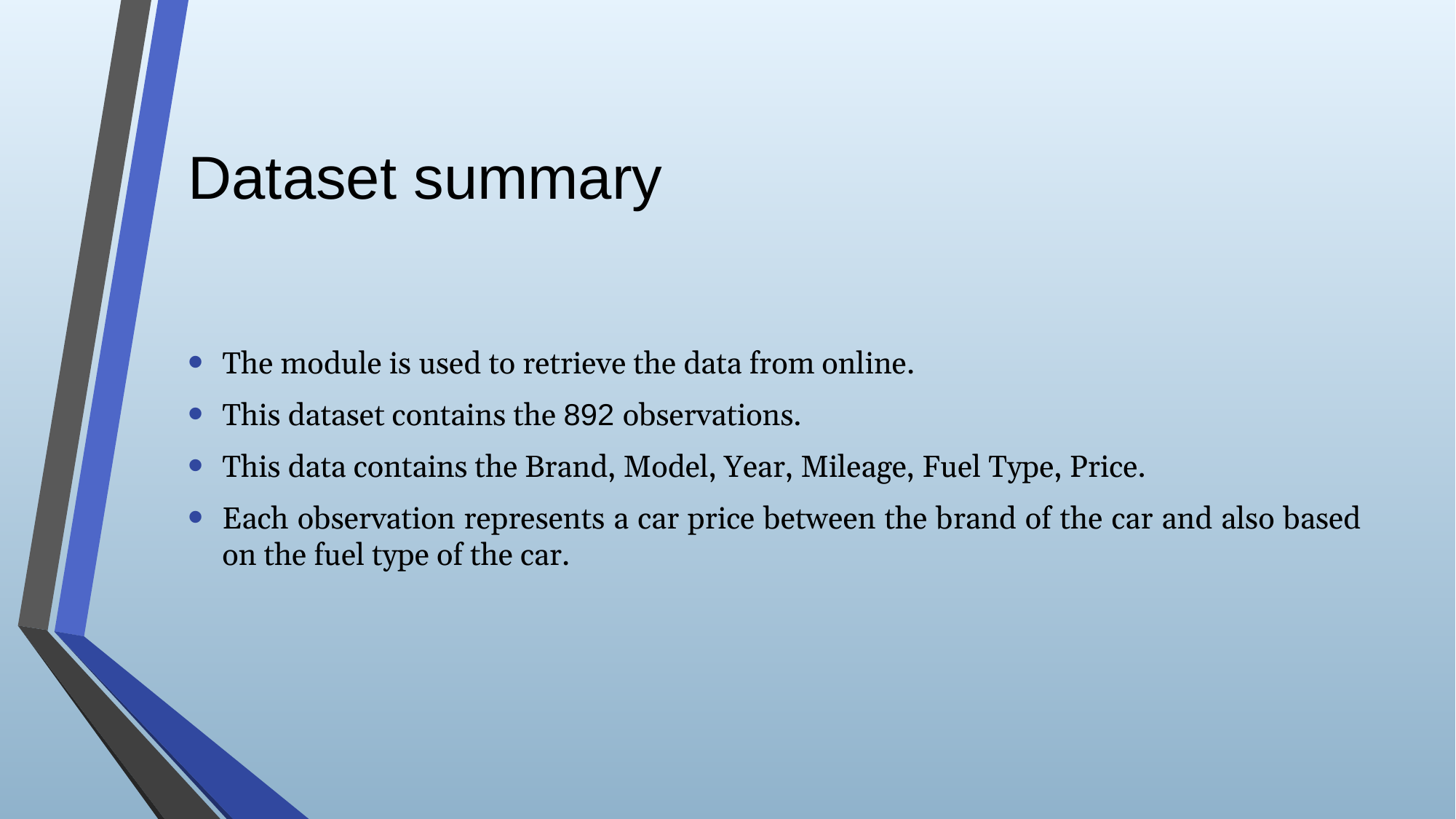

# Dataset summary
The module is used to retrieve the data from online.
This dataset contains the 892 observations.
This data contains the Brand, Model, Year, Mileage, Fuel Type, Price.
Each observation represents a car price between the brand of the car and also based on the fuel type of the car.